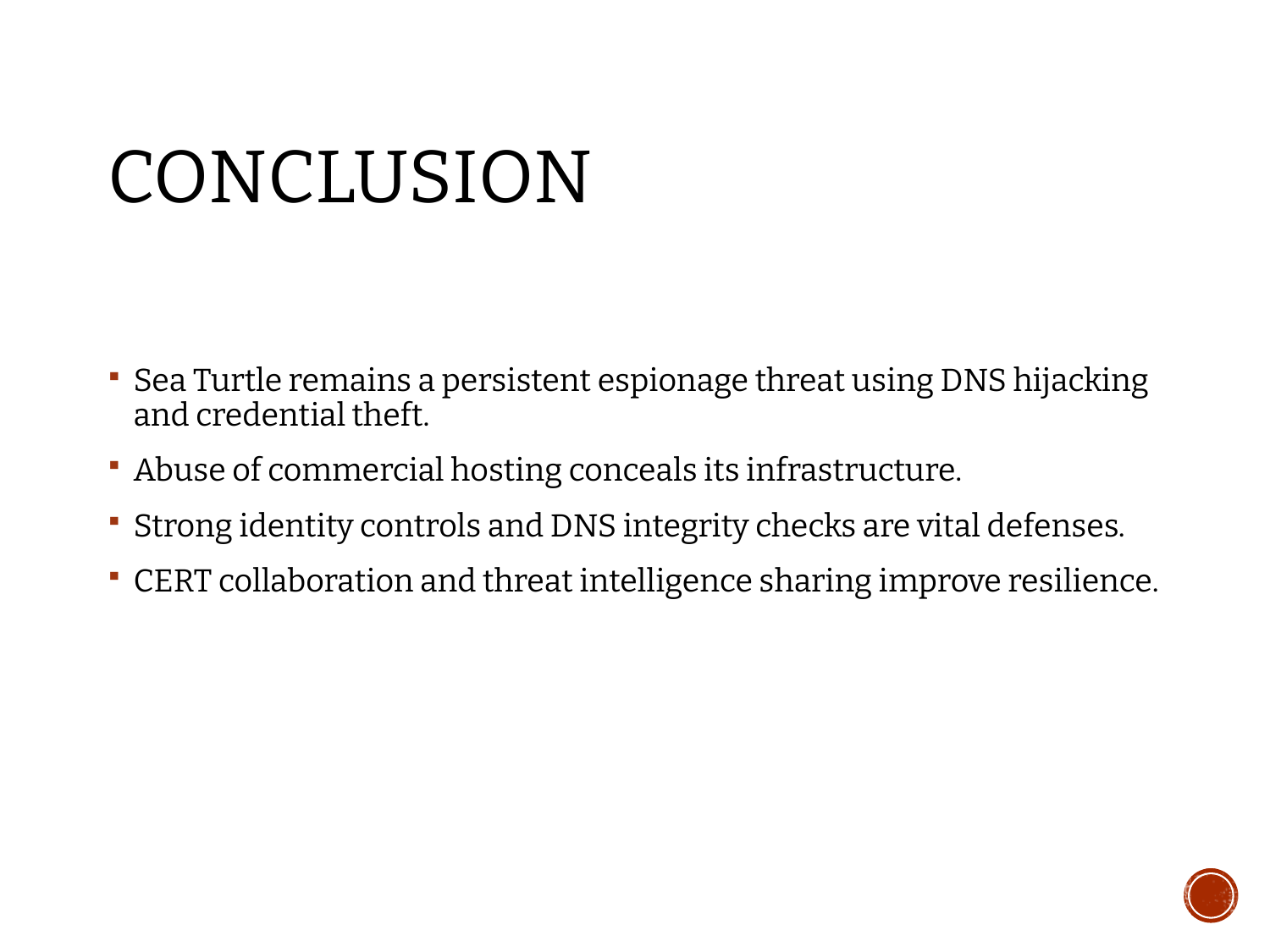

# Conclusion

Sea Turtle remains a persistent espionage threat using DNS hijacking and credential theft.
Abuse of commercial hosting conceals its infrastructure.
Strong identity controls and DNS integrity checks are vital defenses.
CERT collaboration and threat intelligence sharing improve resilience.